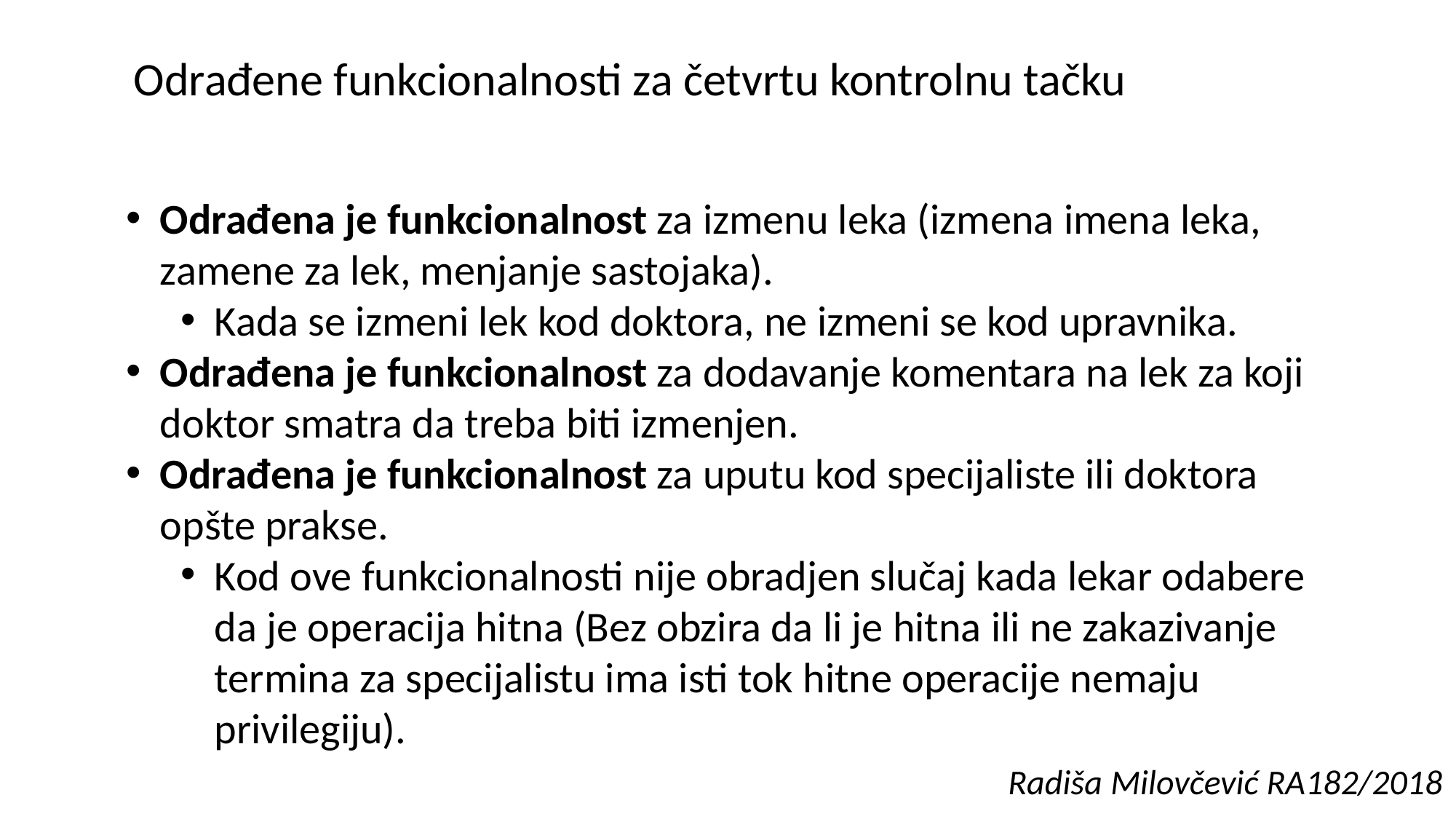

# Odrađene funkcionalnosti za četvrtu kontrolnu tačku
Odrađena je funkcionalnost za izmenu leka (izmena imena leka, zamene za lek, menjanje sastojaka).
Kada se izmeni lek kod doktora, ne izmeni se kod upravnika.
Odrađena je funkcionalnost za dodavanje komentara na lek za koji doktor smatra da treba biti izmenjen.
Odrađena je funkcionalnost za uputu kod specijaliste ili doktora opšte prakse.
Kod ove funkcionalnosti nije obradjen slučaj kada lekar odabere da je operacija hitna (Bez obzira da li je hitna ili ne zakazivanje termina za specijalistu ima isti tok hitne operacije nemaju privilegiju).
Radiša Milovčević RA182/2018